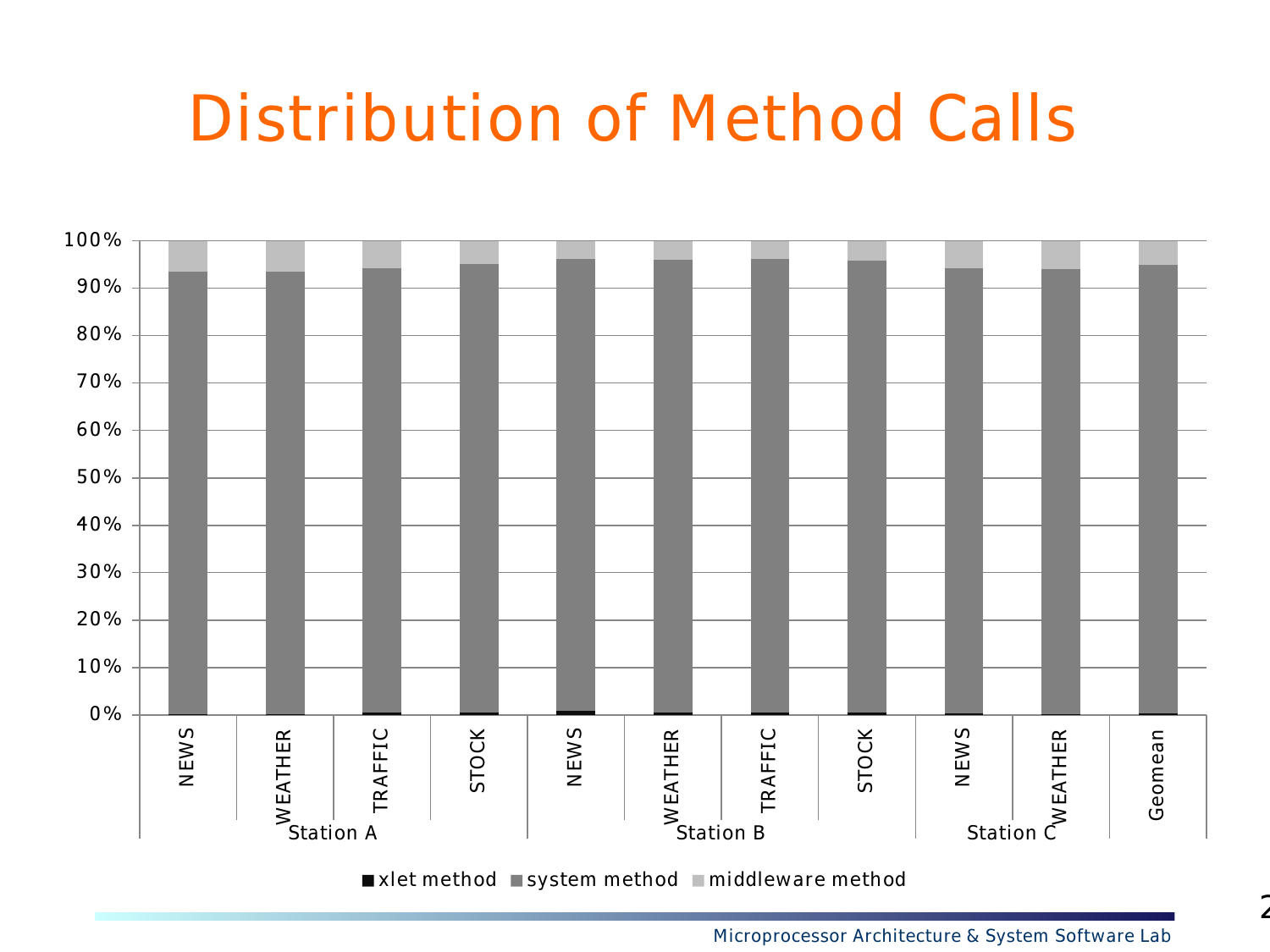

# Distribution of Method Calls

### Chart

| Category | xlet method | system method | middleware method |
|---|---|---|---|
| NEWS | 0.0016690969690657375 | 0.933402770544735 | 0.06492813248619937 |
| WEATHER | 0.0019492311511176733 | 0.9329318161033707 | 0.06511895274551582 |
| TRAFFIC | 0.0041303213932838215 | 0.9375935577163622 | 0.05827612089035143 |
| STOCK | 0.0050177982896775514 | 0.9466622596006709 | 0.04831994210965163 |
| NEWS | 0.008718683793695205 | 0.9532878271810926 | 0.0379934890252128 |
| WEATHER | 0.00576756140583926 | 0.9545993753610518 | 0.03963306323310895 |
| TRAFFIC | 0.005692890814496089 | 0.9562715662377756 | 0.038035542947728686 |
| STOCK | 0.005407223978492385 | 0.9525731293702552 | 0.04201964665124949 |
| NEWS | 0.002509468524890462 | 0.9393828749659594 | 0.05810765650914702 |
| WEATHER | 0.0021141039285415726 | 0.9384833251134204 | 0.05940257095803882 |
| Geomean | 0.003758990147783025 | 0.9460920850800425 | 0.050148924772173975 |